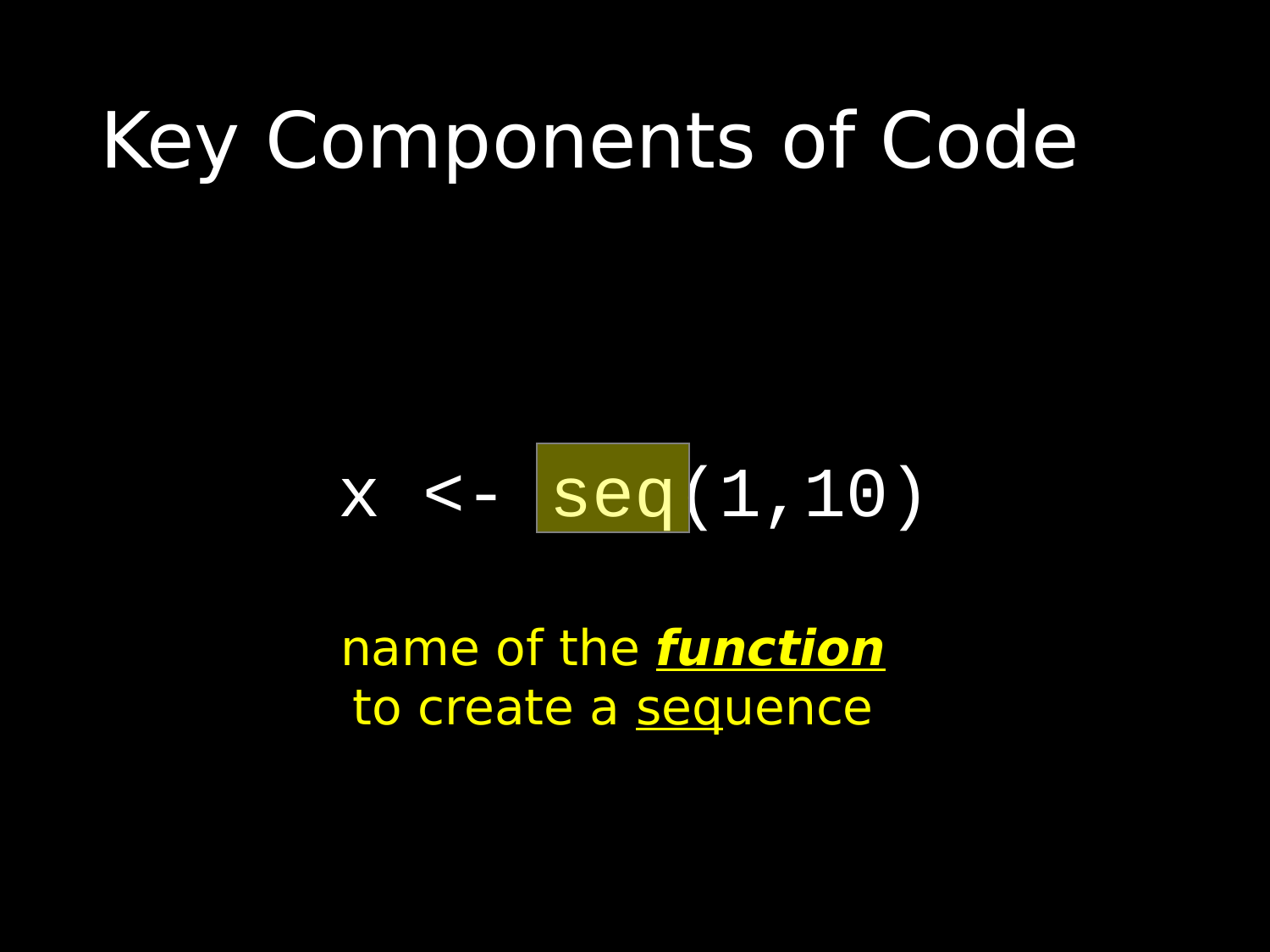

# Key Components of Code

x <- seq(1,10)

name of the function to create a sequence